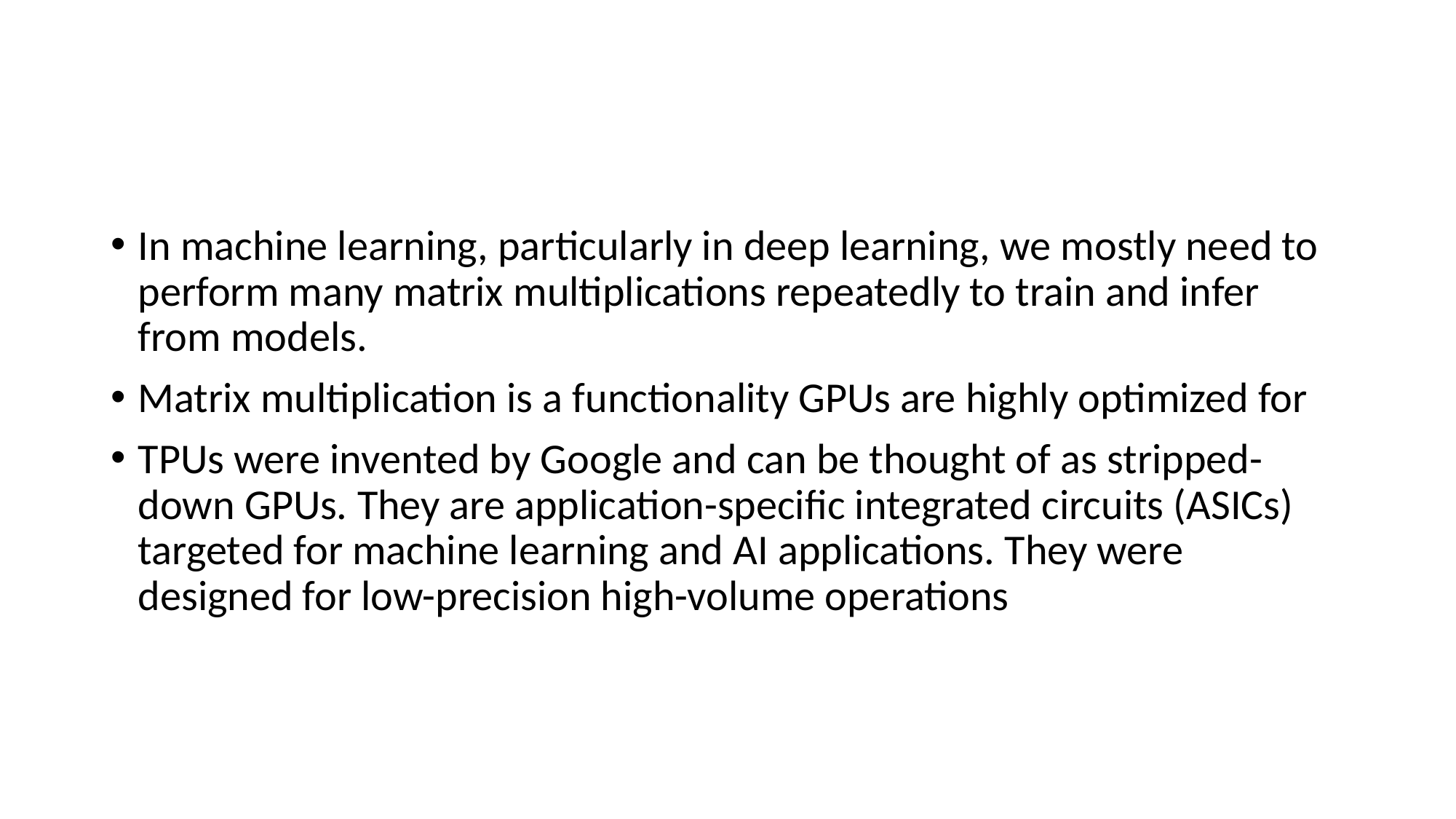

#
In machine learning, particularly in deep learning, we mostly need to perform many matrix multiplications repeatedly to train and infer from models.
Matrix multiplication is a functionality GPUs are highly optimized for
TPUs were invented by Google and can be thought of as stripped-down GPUs. They are application-specific integrated circuits (ASICs) targeted for machine learning and AI applications. They were designed for low-precision high-volume operations